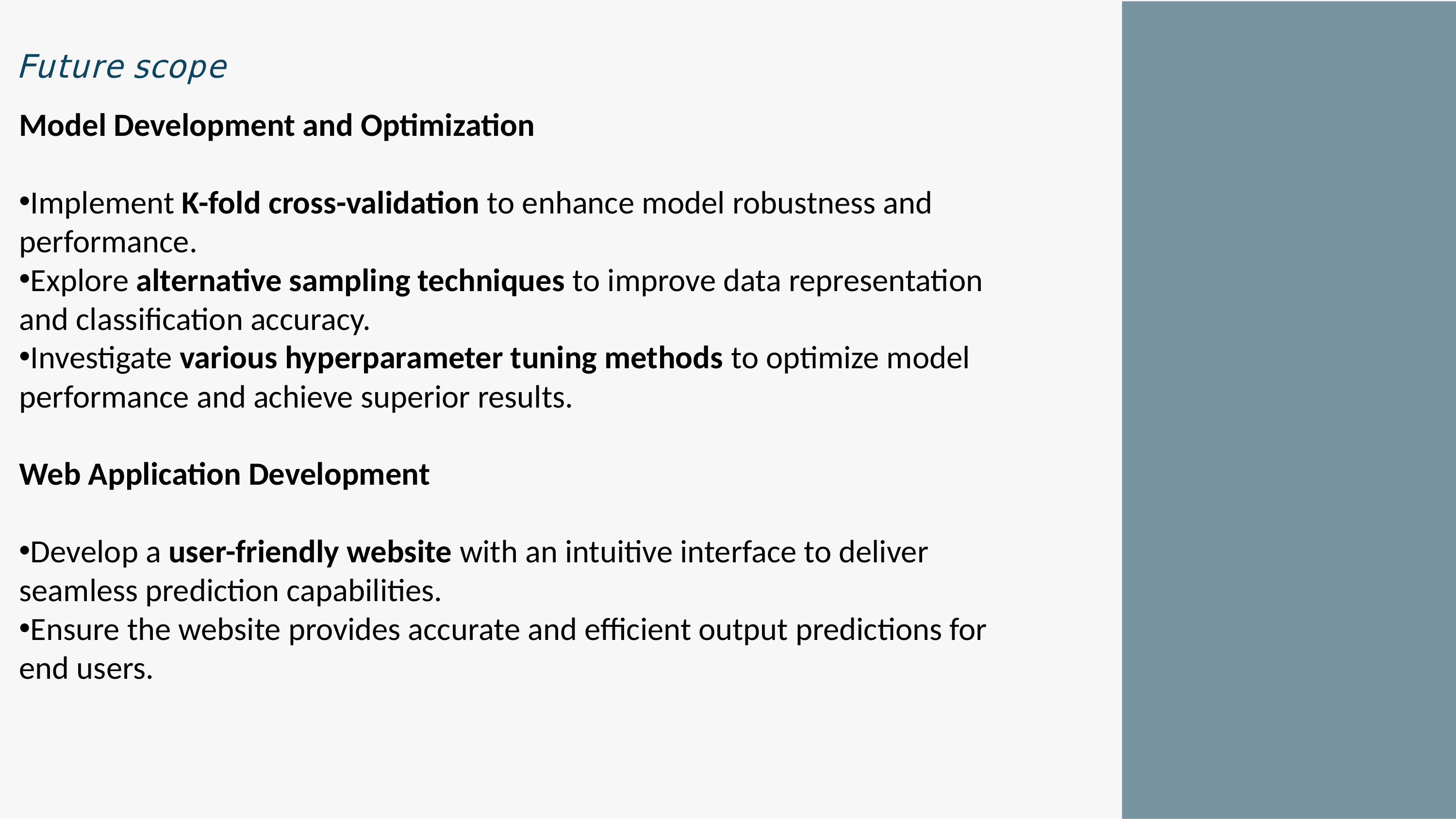

Future scope
Model Development and Optimization

Implement K-fold cross-validation to enhance model robustness and performance.
Explore alternative sampling techniques to improve data representation and classification accuracy.
Investigate various hyperparameter tuning methods to optimize model performance and achieve superior results.

Web Application Development

Develop a user-friendly website with an intuitive interface to deliver seamless prediction capabilities.
Ensure the website provides accurate and efficient output predictions for end users.